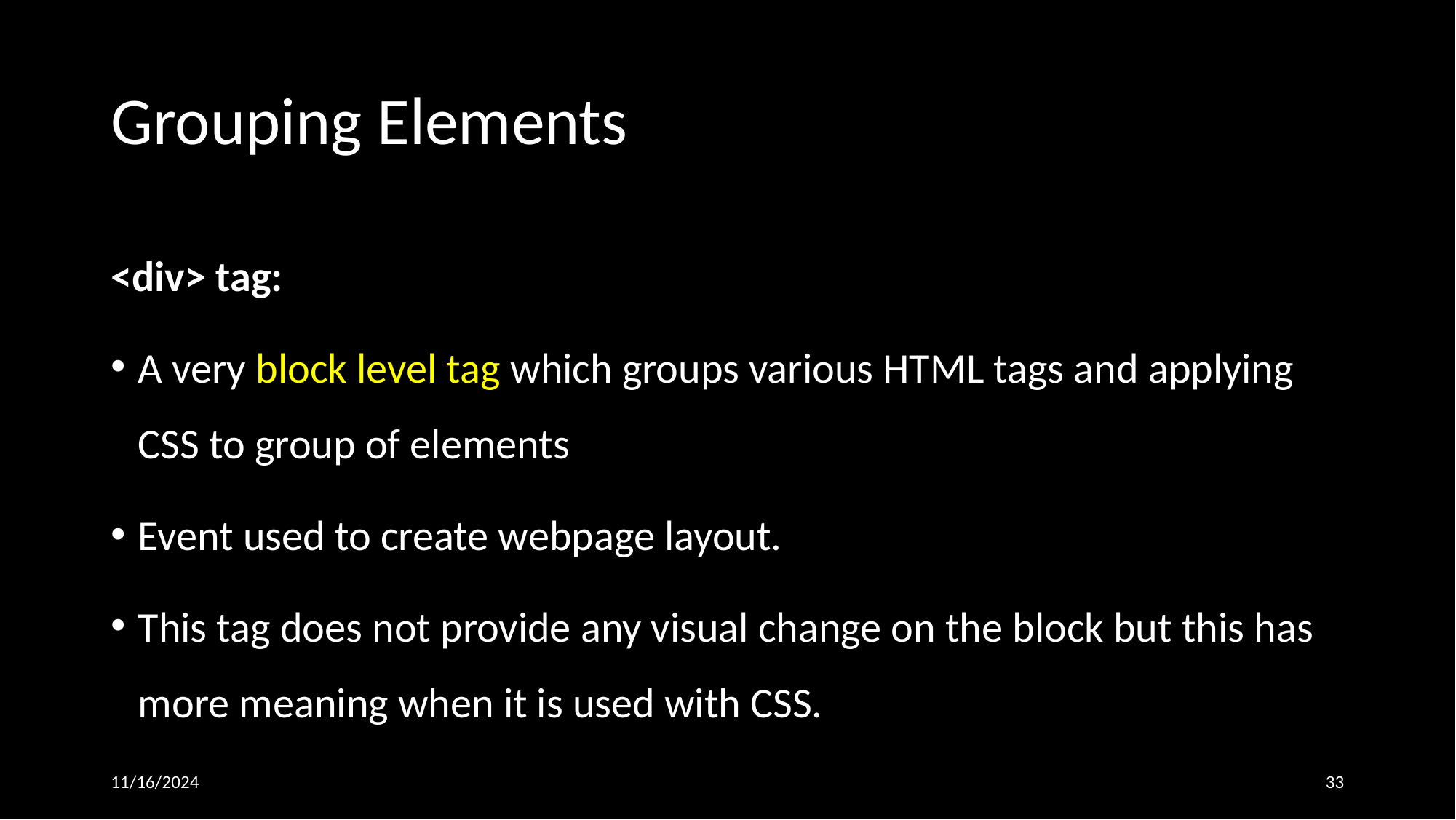

# Grouping Elements
<div> tag:
A very block level tag which groups various HTML tags and applying CSS to group of elements
Event used to create webpage layout.
This tag does not provide any visual change on the block but this has more meaning when it is used with CSS.

11/16/2024
33